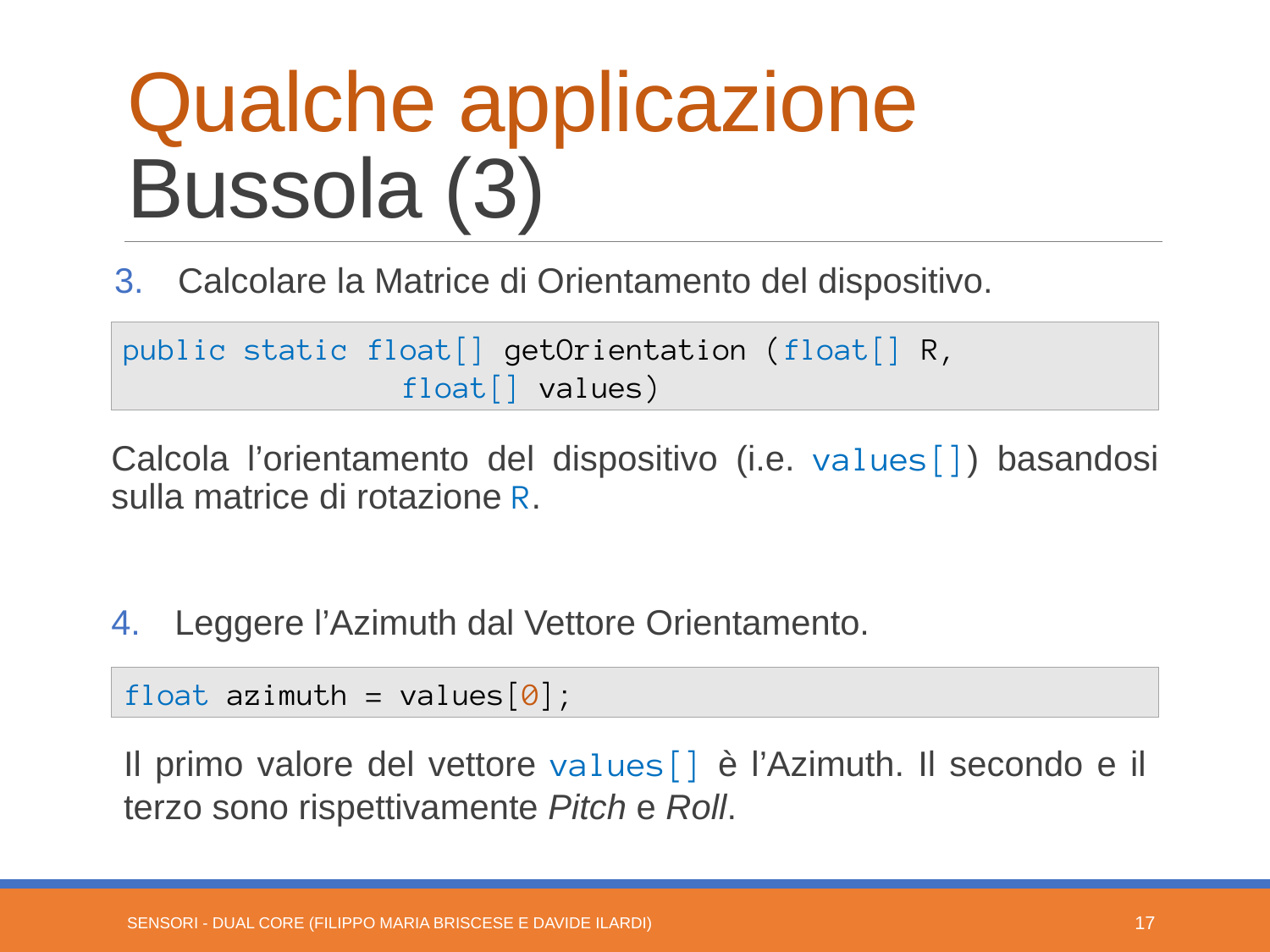

# Qualche applicazione Bussola (3)
Calcolare la Matrice di Orientamento del dispositivo.
public static float[] getOrientation (float[] R,
                float[] values)
Calcola l’orientamento del dispositivo (i.e. values[]) basandosi sulla matrice di rotazione R.

Leggere l’Azimuth dal Vettore Orientamento.
float azimuth = values[0];
Il primo valore del vettore values[] è l’Azimuth. Il secondo e il terzo sono rispettivamente Pitch e Roll.
Sensori - Dual Core (Filippo Maria Briscese e Davide Ilardi)
17